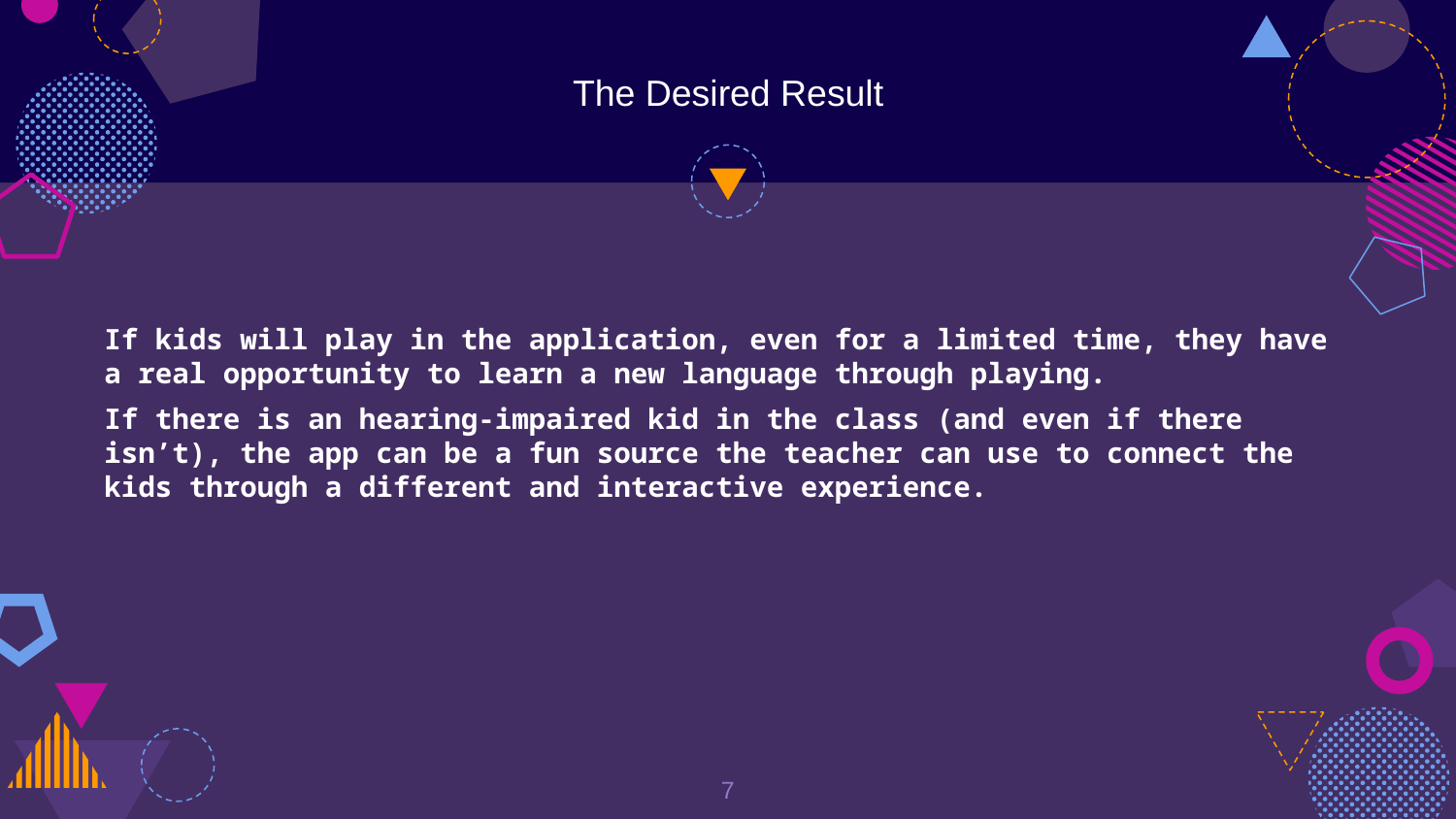

# The Desired Result
If kids will play in the application, even for a limited time, they have a real opportunity to learn a new language through playing.
If there is an hearing-impaired kid in the class (and even if there isn’t), the app can be a fun source the teacher can use to connect the kids through a different and interactive experience.

7